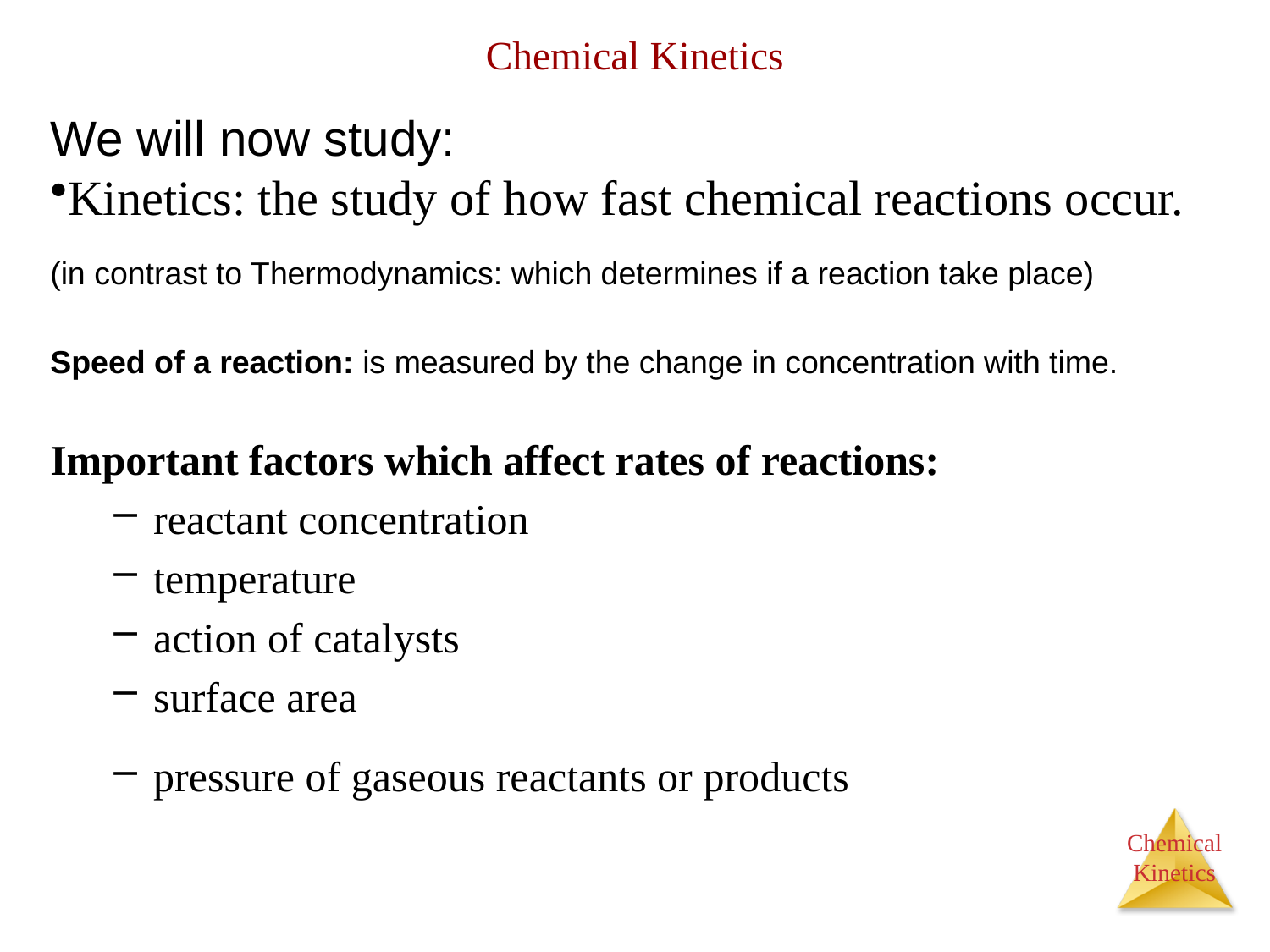

# Chemical Kinetics
We will now study:
Kinetics: the study of how fast chemical reactions occur.
(in contrast to Thermodynamics: which determines if a reaction take place)

Speed of a reaction: is measured by the change in concentration with time.

Important factors which affect rates of reactions:
reactant concentration
temperature
action of catalysts
surface area
pressure of gaseous reactants or products